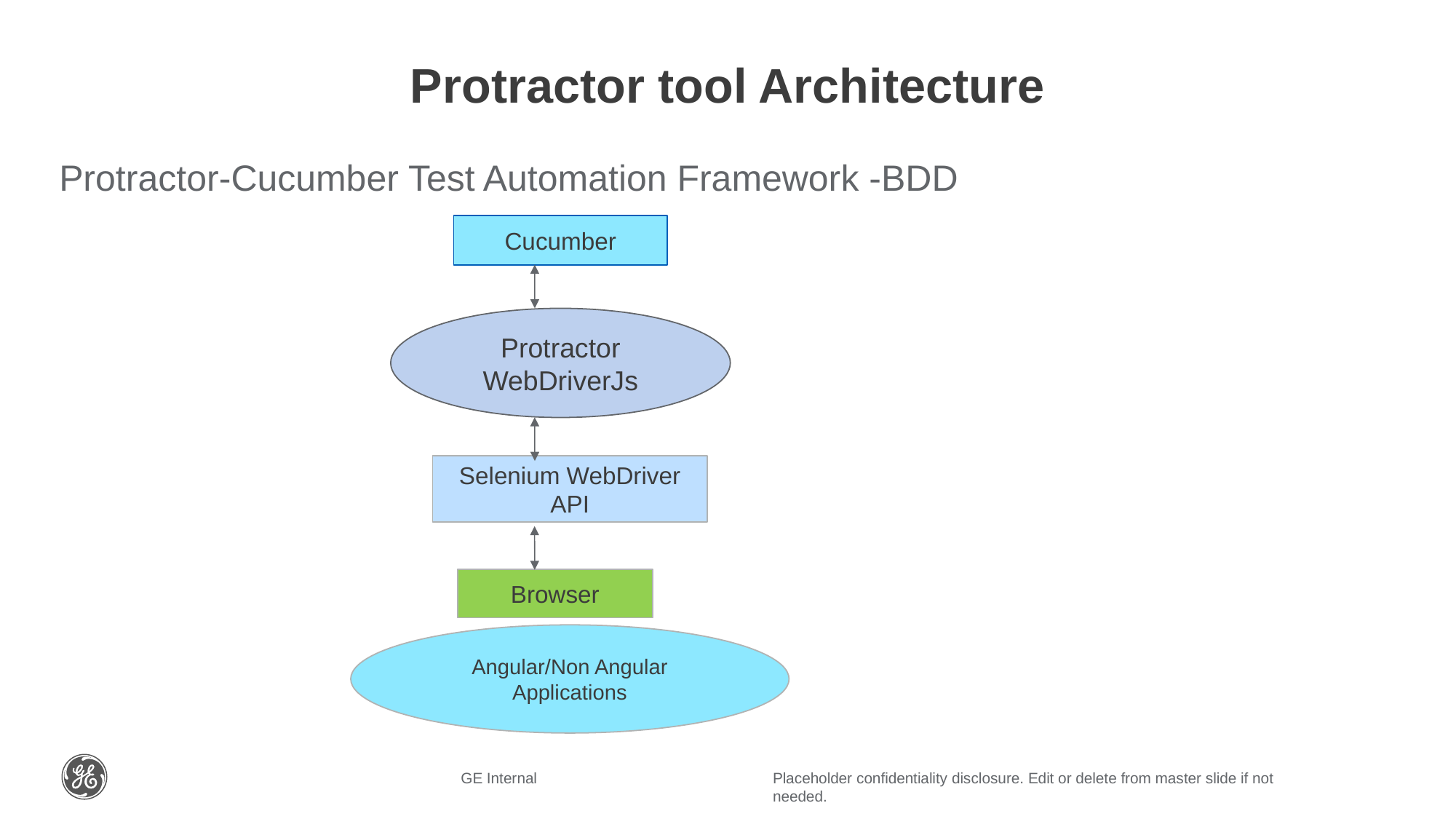

# Protractor tool Architecture
Protractor-Cucumber Test Automation Framework -BDD

Cucumber
Protractor
WebDriverJs
Selenium WebDriver API
Browser
Angular/Non Angular Applications
GE Internal